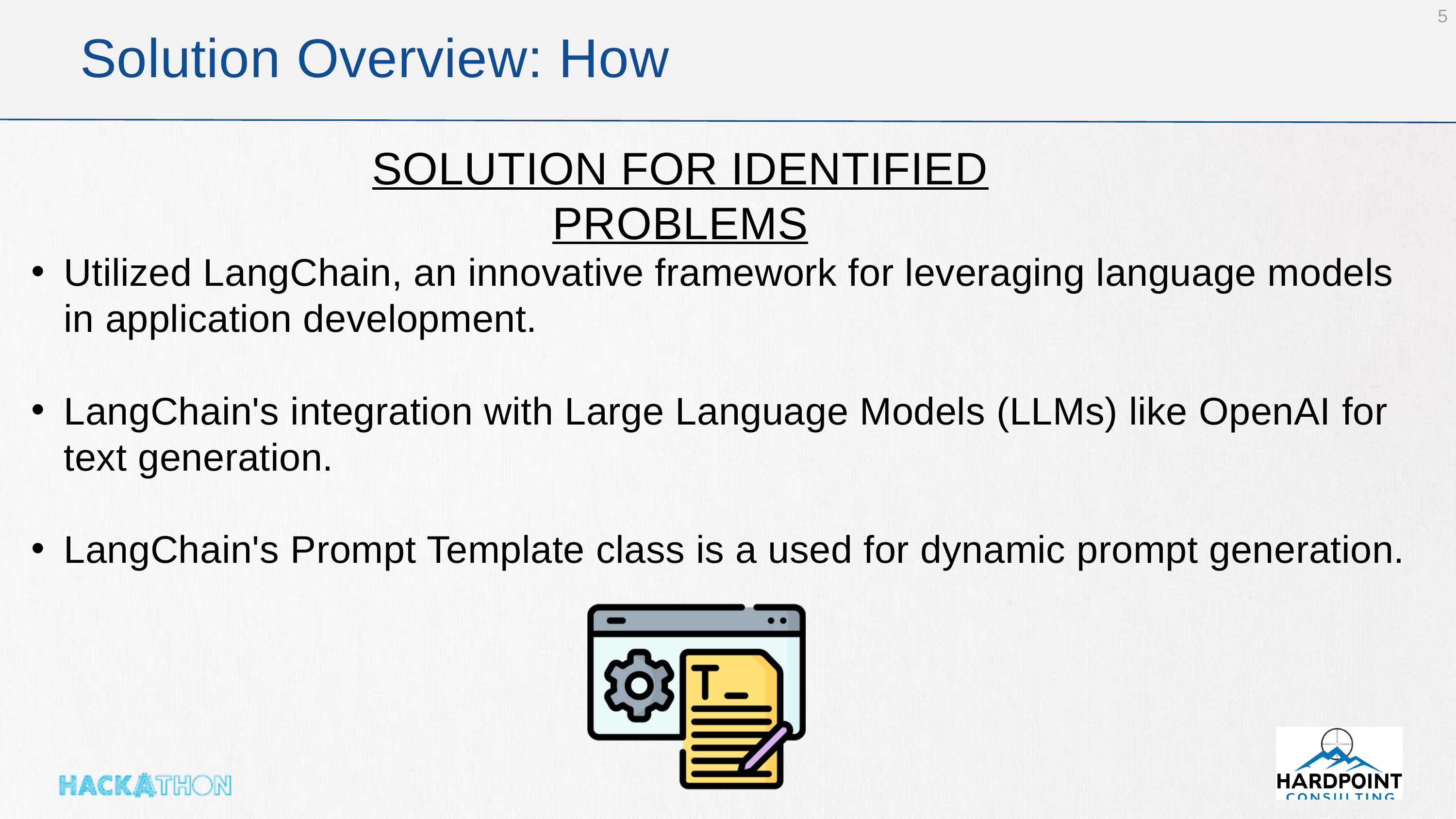

5
Solution Overview: How

SOLUTION FOR IDENTIFIED PROBLEMS
Utilized LangChain, an innovative framework for leveraging language models in application development.

LangChain's integration with Large Language Models (LLMs) like OpenAI for text generation.

LangChain's Prompt Template class is a used for dynamic prompt generation.